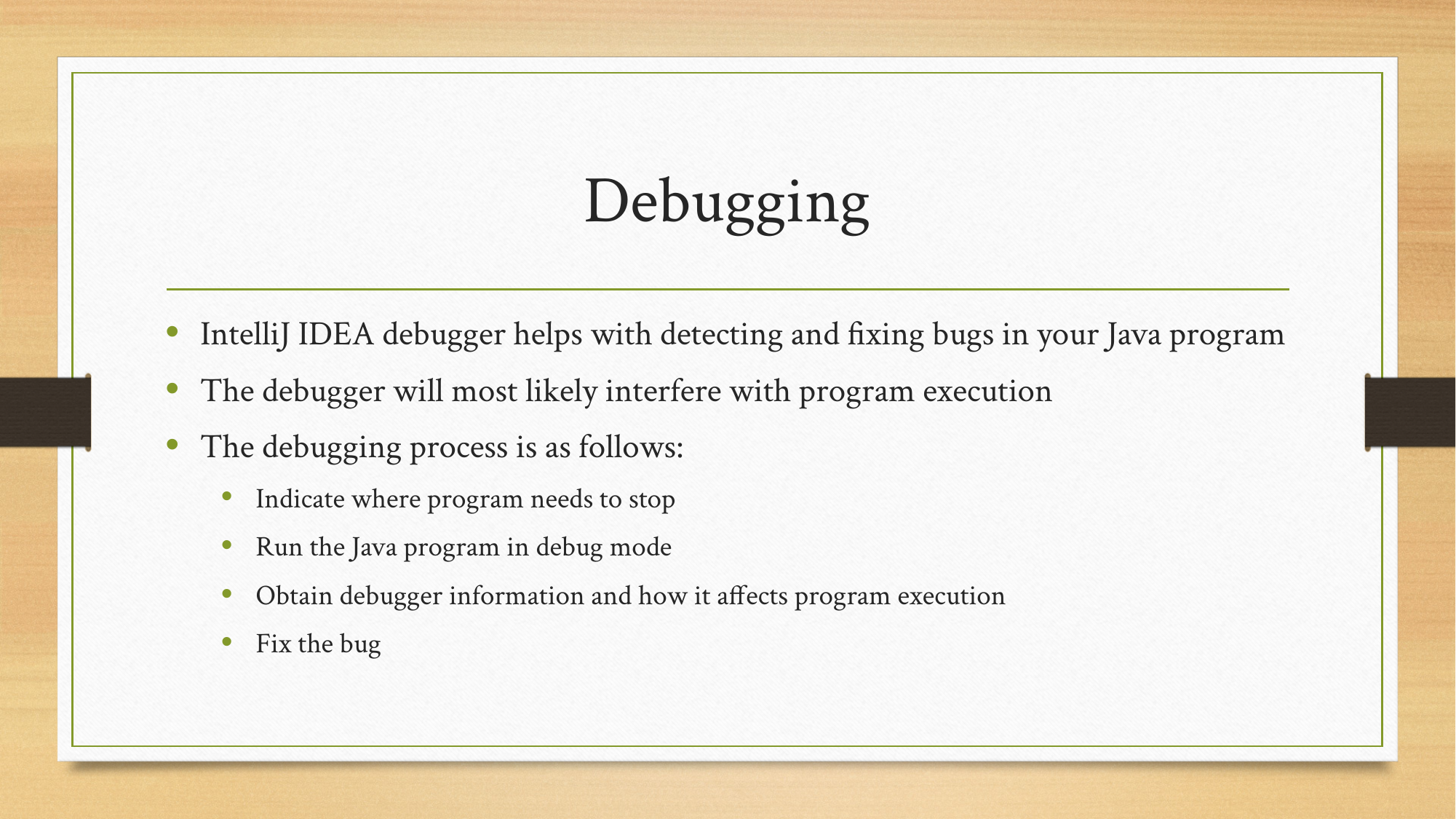

# Debugging
IntelliJ IDEA debugger helps with detecting and fixing bugs in your Java program
The debugger will most likely interfere with program execution
The debugging process is as follows:
Indicate where program needs to stop
Run the Java program in debug mode
Obtain debugger information and how it affects program execution
Fix the bug